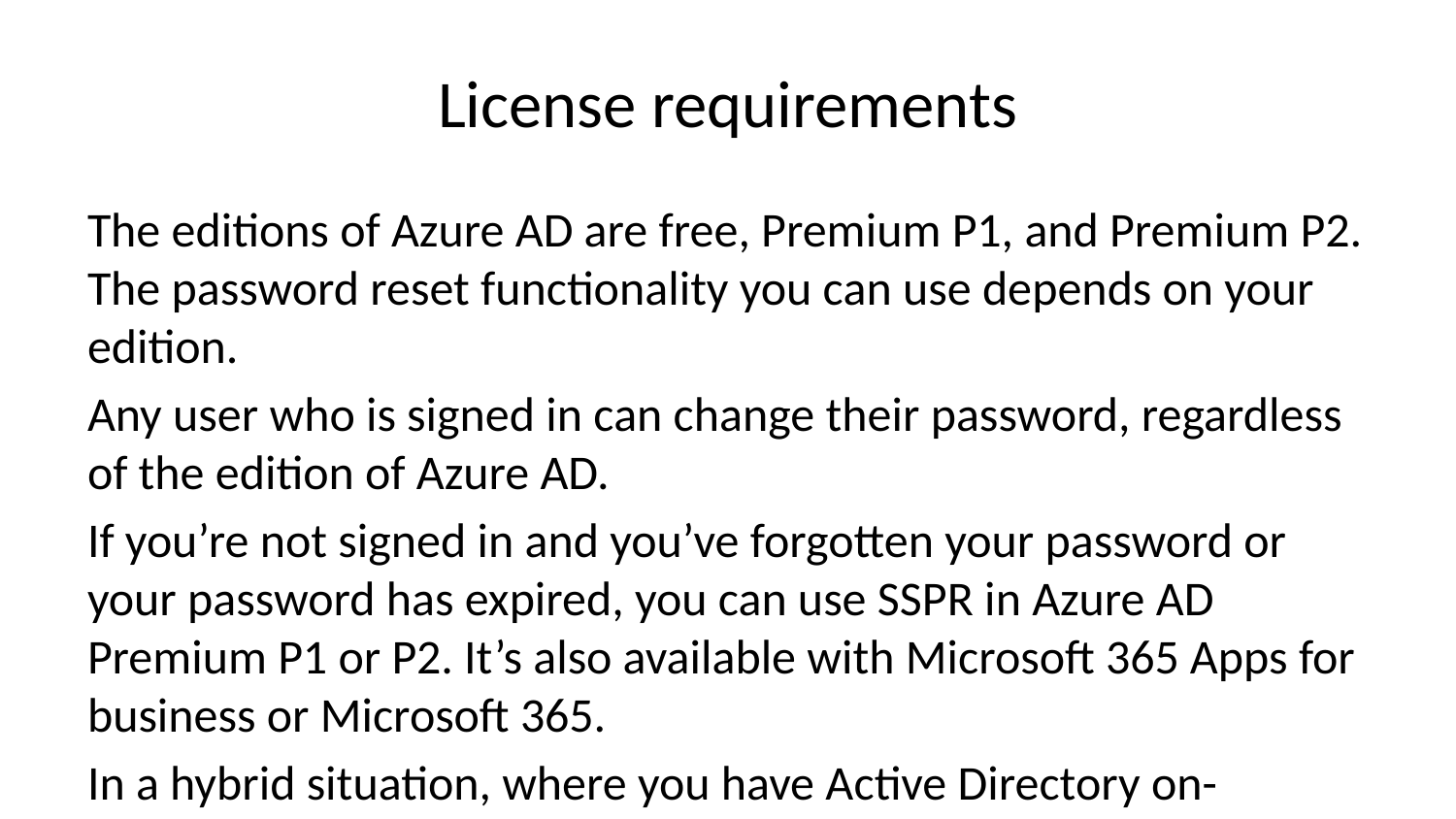

# License requirements
The editions of Azure AD are free, Premium P1, and Premium P2. The password reset functionality you can use depends on your edition.
Any user who is signed in can change their password, regardless of the edition of Azure AD.
If you’re not signed in and you’ve forgotten your password or your password has expired, you can use SSPR in Azure AD Premium P1 or P2. It’s also available with Microsoft 365 Apps for business or Microsoft 365.
In a hybrid situation, where you have Active Directory on-premises and Azure AD in the cloud, any password change in the cloud must be written back to the on-premises directory. This writeback support is available in Azure AD Premium P1 or P2. It’s also available with Microsoft 365 Apps for business.